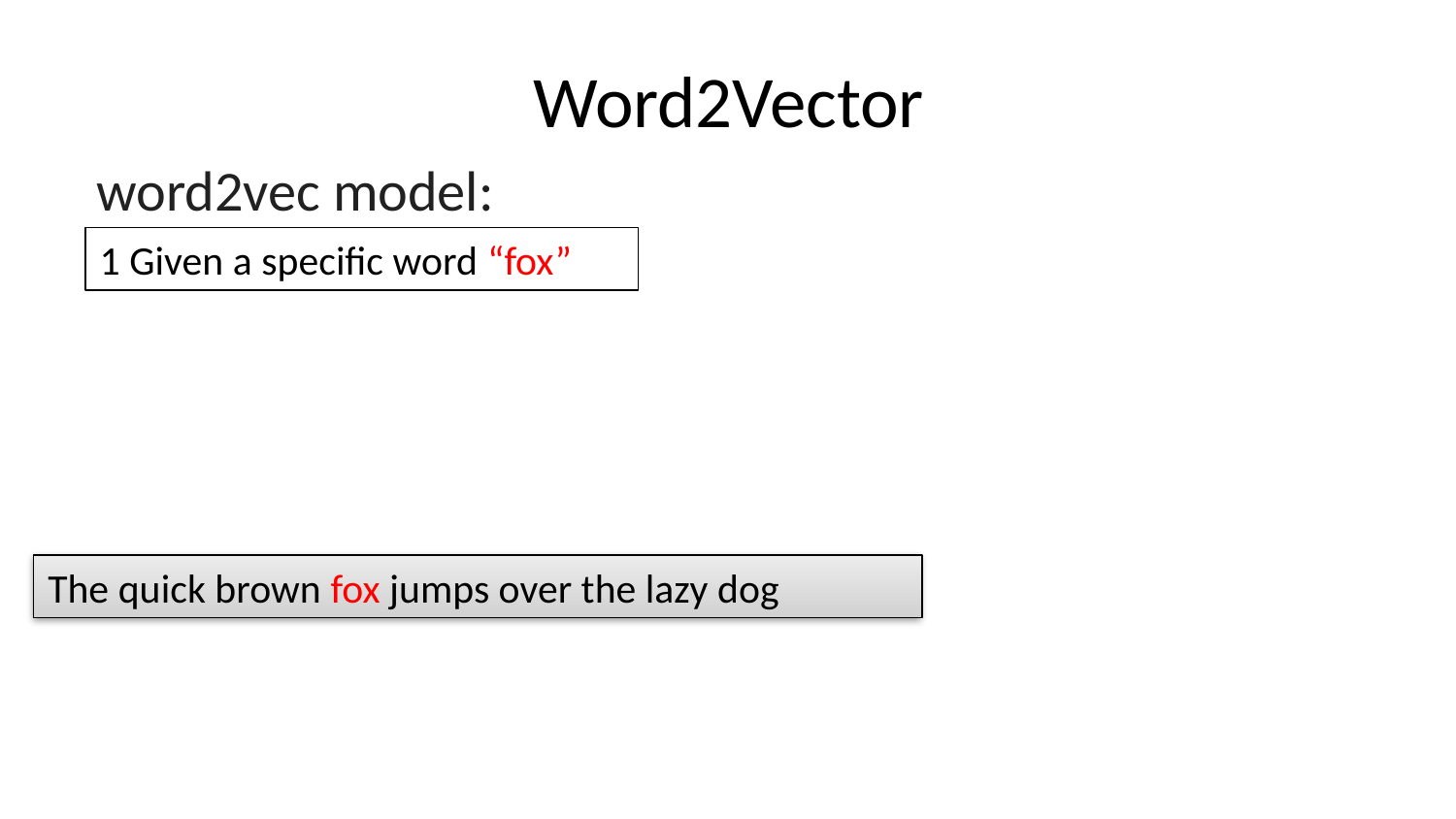

# Word2Vector
word2vec model:
1 Given a specific word “fox”
The quick brown fox jumps over the lazy dog
May 23, 2017
24